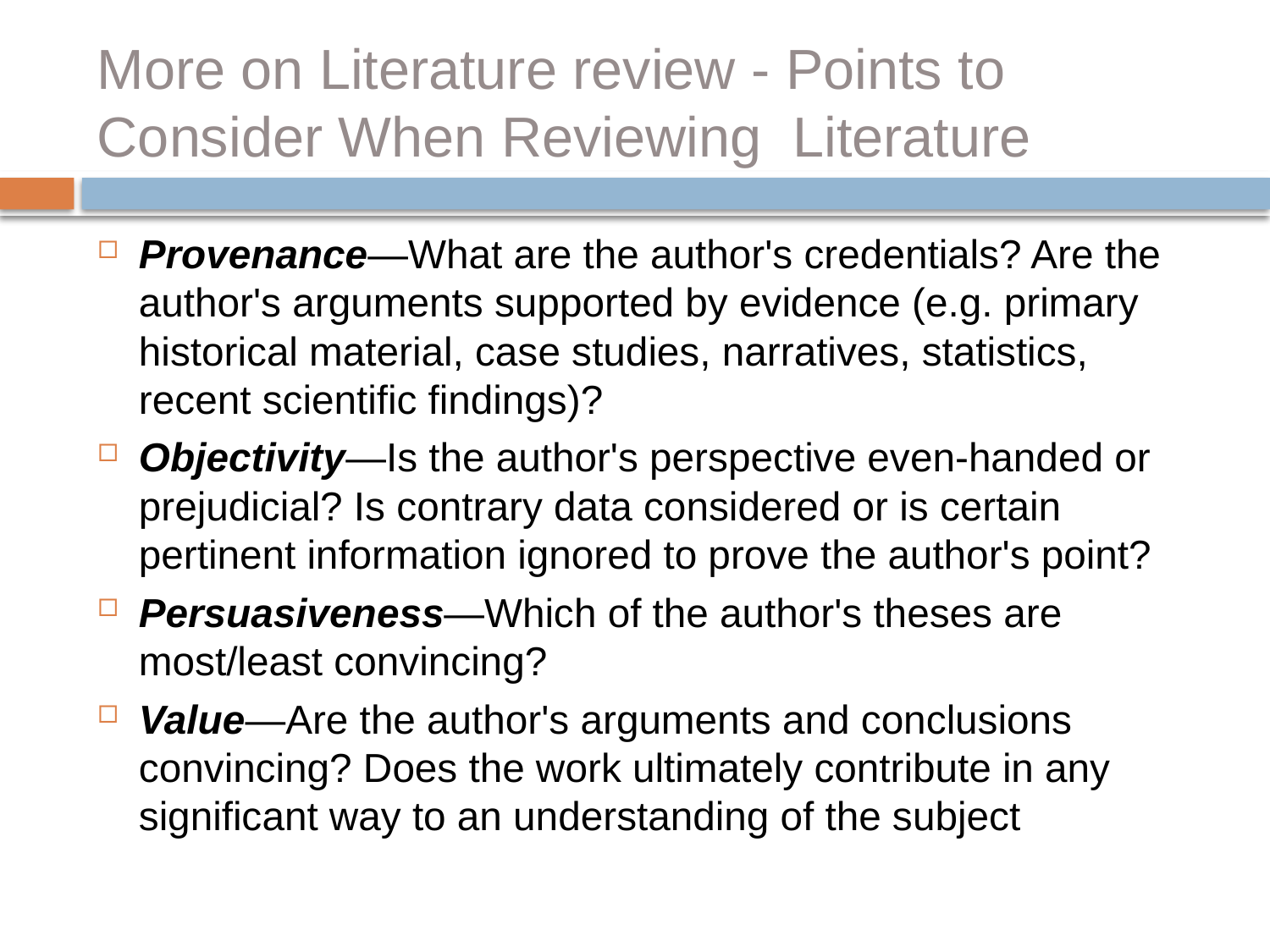

# More on Literature review - Points to Consider When Reviewing  Literature
Provenance—What are the author's credentials? Are the author's arguments supported by evidence (e.g. primary historical material, case studies, narratives, statistics, recent scientific findings)?
Objectivity—Is the author's perspective even‐handed or prejudicial? Is contrary data considered or is certain pertinent information ignored to prove the author's point?
Persuasiveness—Which of the author's theses are most/least convincing?
Value—Are the author's arguments and conclusions convincing? Does the work ultimately contribute in any significant way to an understanding of the subject